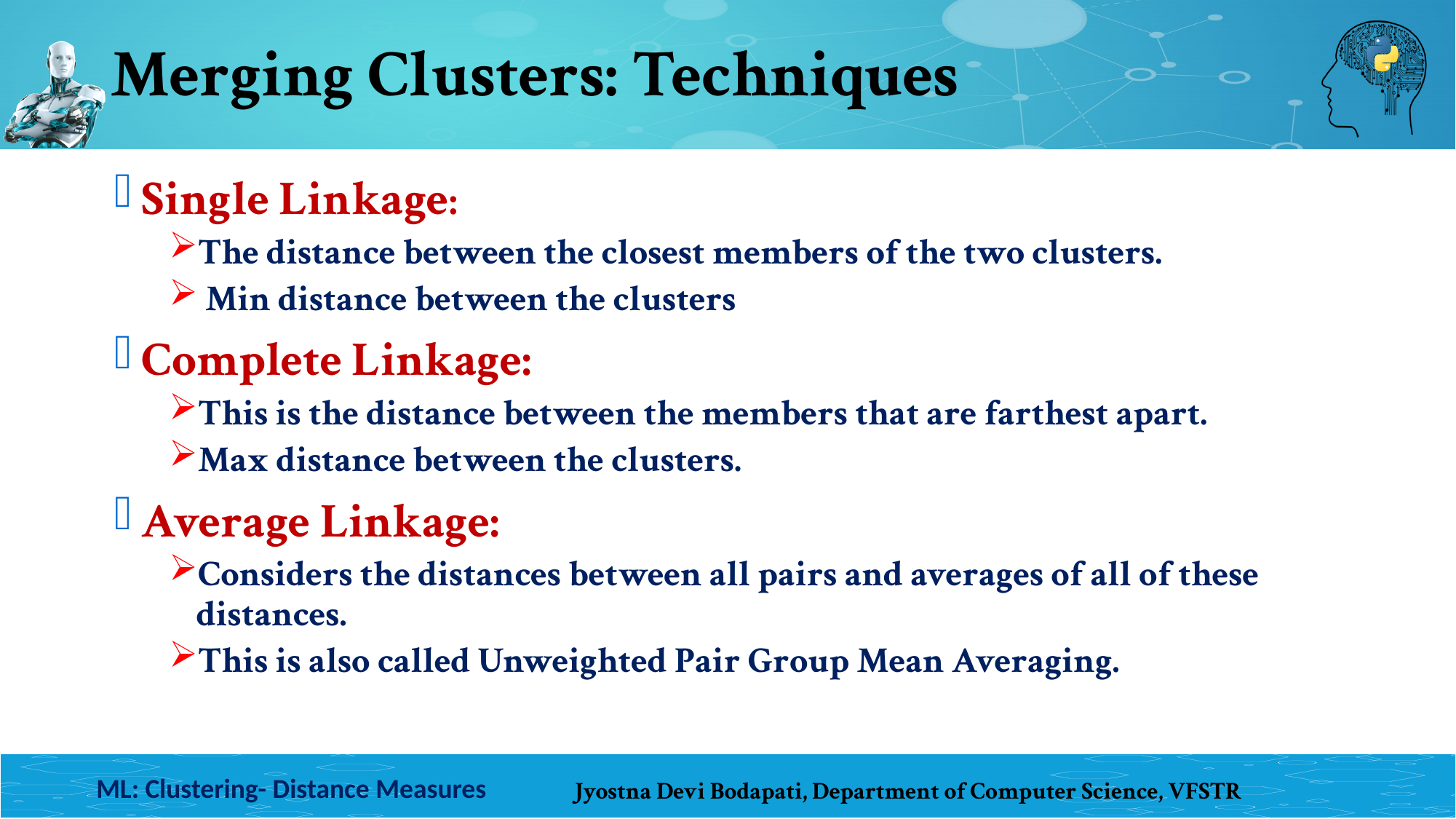

# Merging Clusters: Techniques
Single Linkage:
The distance between the closest members of the two clusters.
 Min distance between the clusters
Complete Linkage:
This is the distance between the members that are farthest apart.
Max distance between the clusters.
Average Linkage:
Considers the distances between all pairs and averages of all of these distances.
This is also called Unweighted Pair Group Mean Averaging.